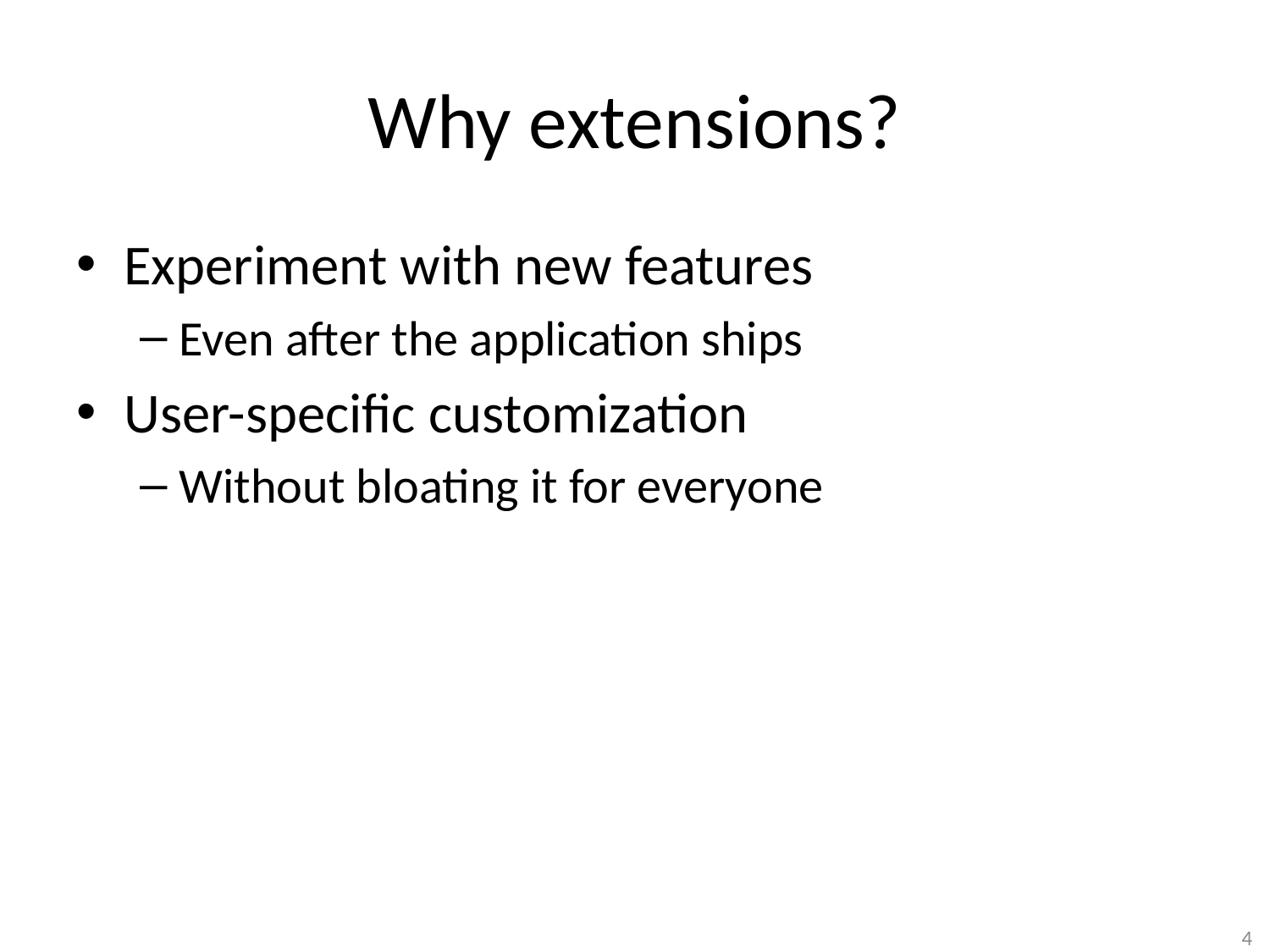

# Why extensions?
Experiment with new features
Even after the application ships
User-specific customization
Without bloating it for everyone

4